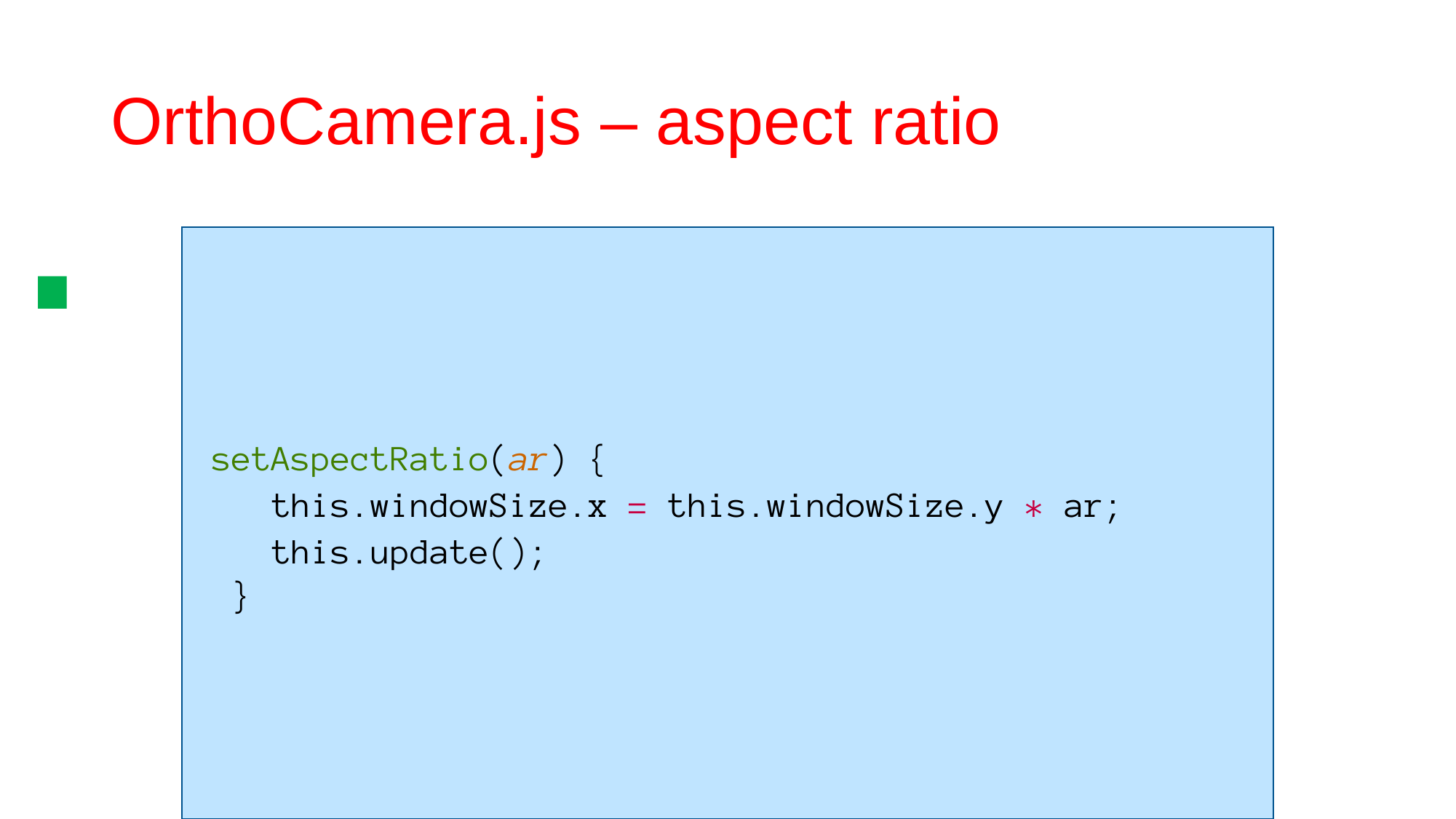

.
# OrthoCamera.js – aspect ratio
 setAspectRatio(ar) {
    this.windowSize.x = this.windowSize.y * ar;
    this.update();
  }